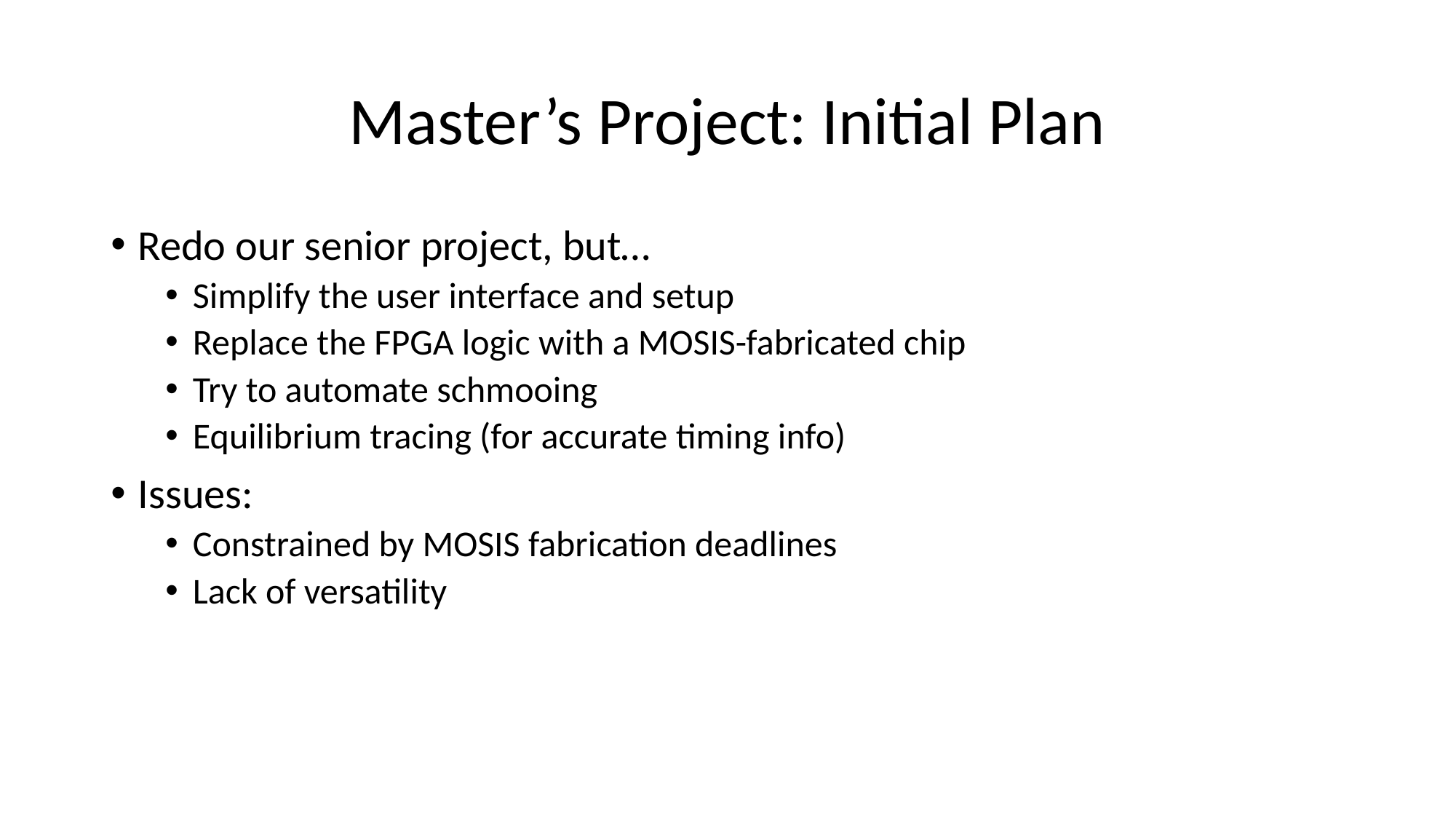

# Master’s Project: Initial Plan
Redo our senior project, but…
Simplify the user interface and setup
Replace the FPGA logic with a MOSIS-fabricated chip
Try to automate schmooing
Equilibrium tracing (for accurate timing info)
Issues:
Constrained by MOSIS fabrication deadlines
Lack of versatility